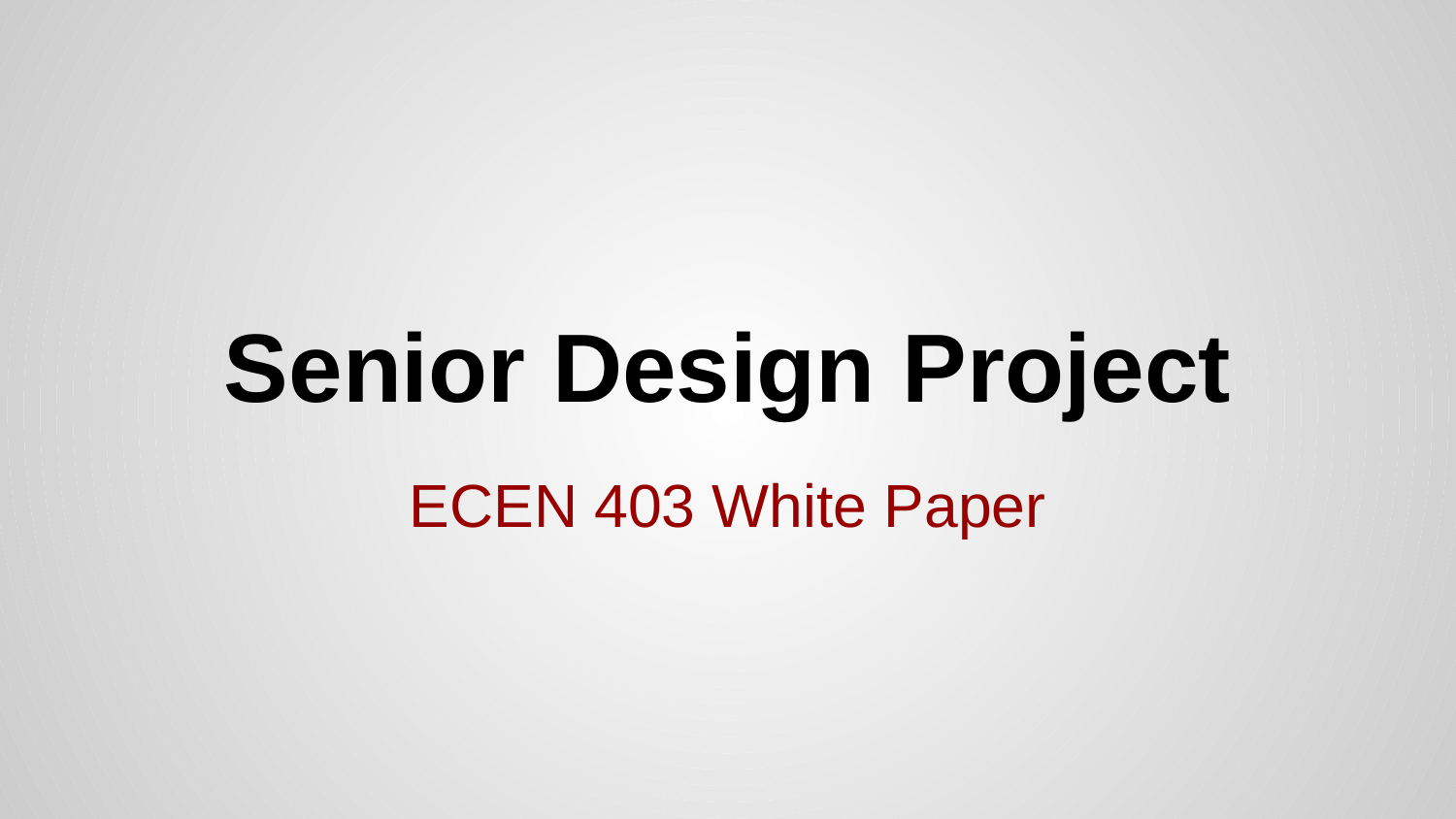

# Senior Design Project
ECEN 403 White Paper